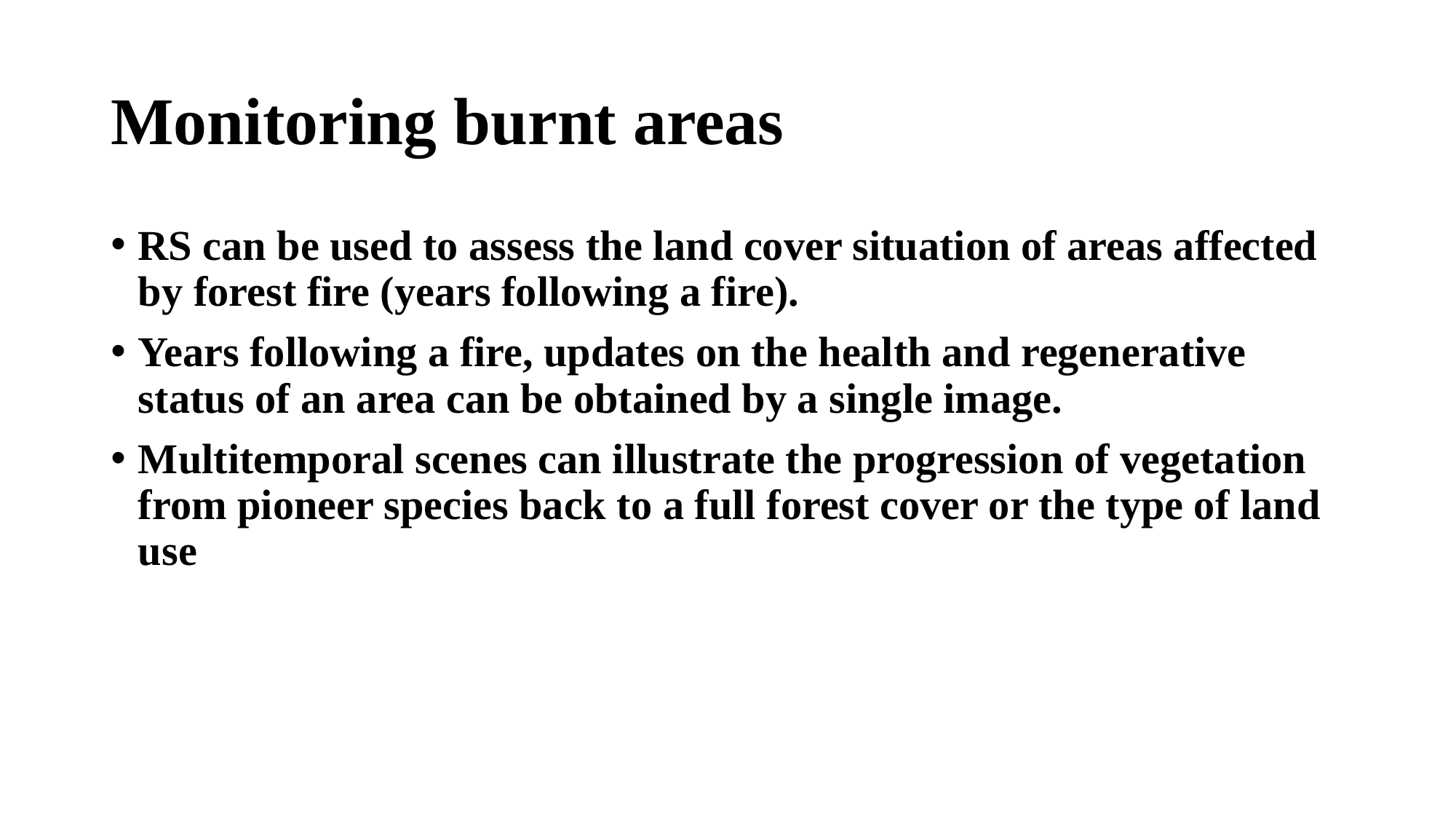

# Monitoring burnt areas
RS can be used to assess the land cover situation of areas affected by forest fire (years following a fire).
Years following a fire, updates on the health and regenerative status of an area can be obtained by a single image.
Multitemporal scenes can illustrate the progression of vegetation from pioneer species back to a full forest cover or the type of land use